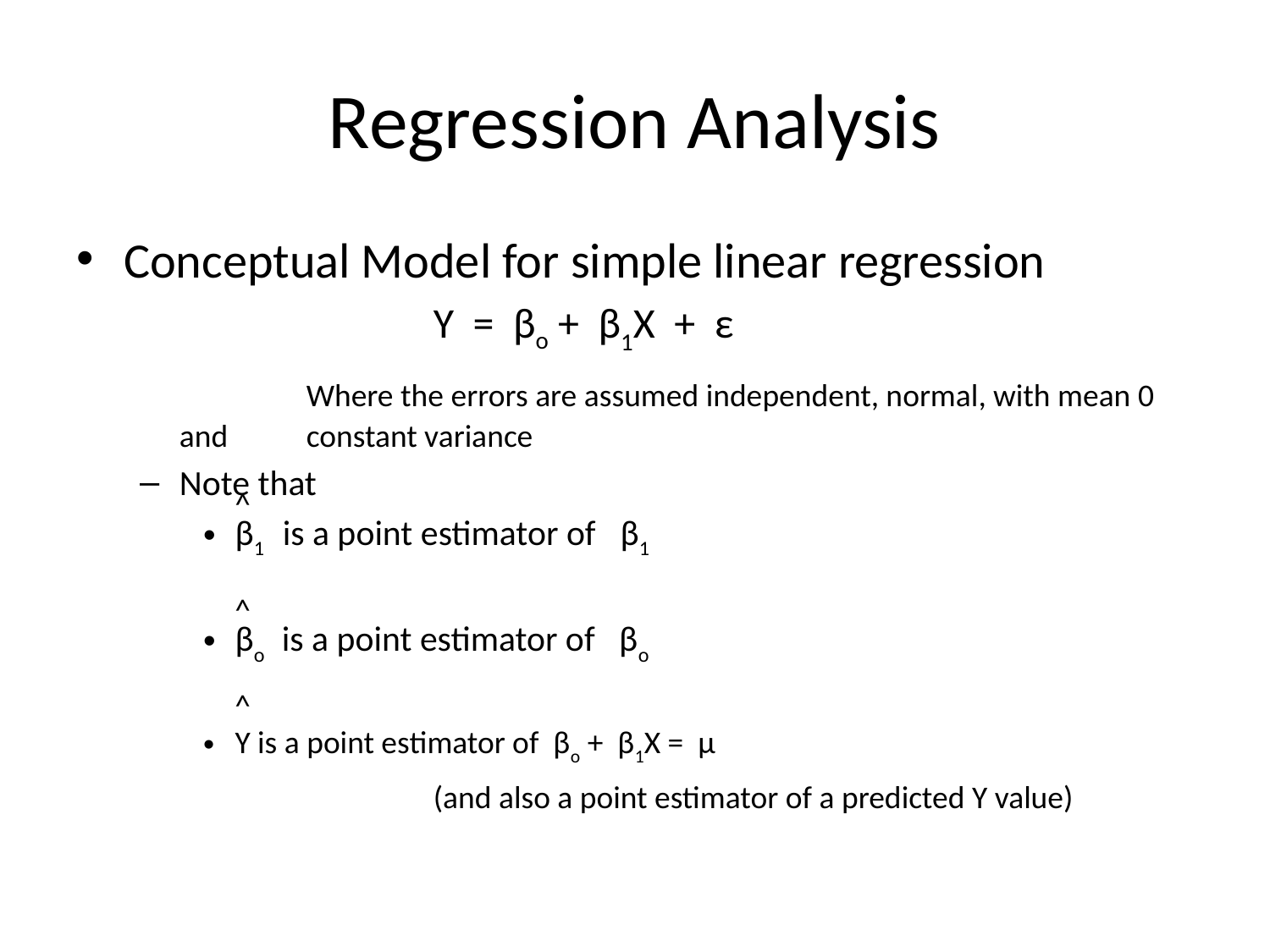

# Regression Analysis
Conceptual Model for simple linear regression
			Y  =  βo +  β1X  +  ε
		Where the errors are assumed independent, normal, with mean 0 and 	constant variance
Note that
β1    is a point estimator of   β1

βo   is a point estimator of   βo

Y is a point estimator of  βo +  β1X =  μ
			(and also a point estimator of a predicted Y value)

^
^
^